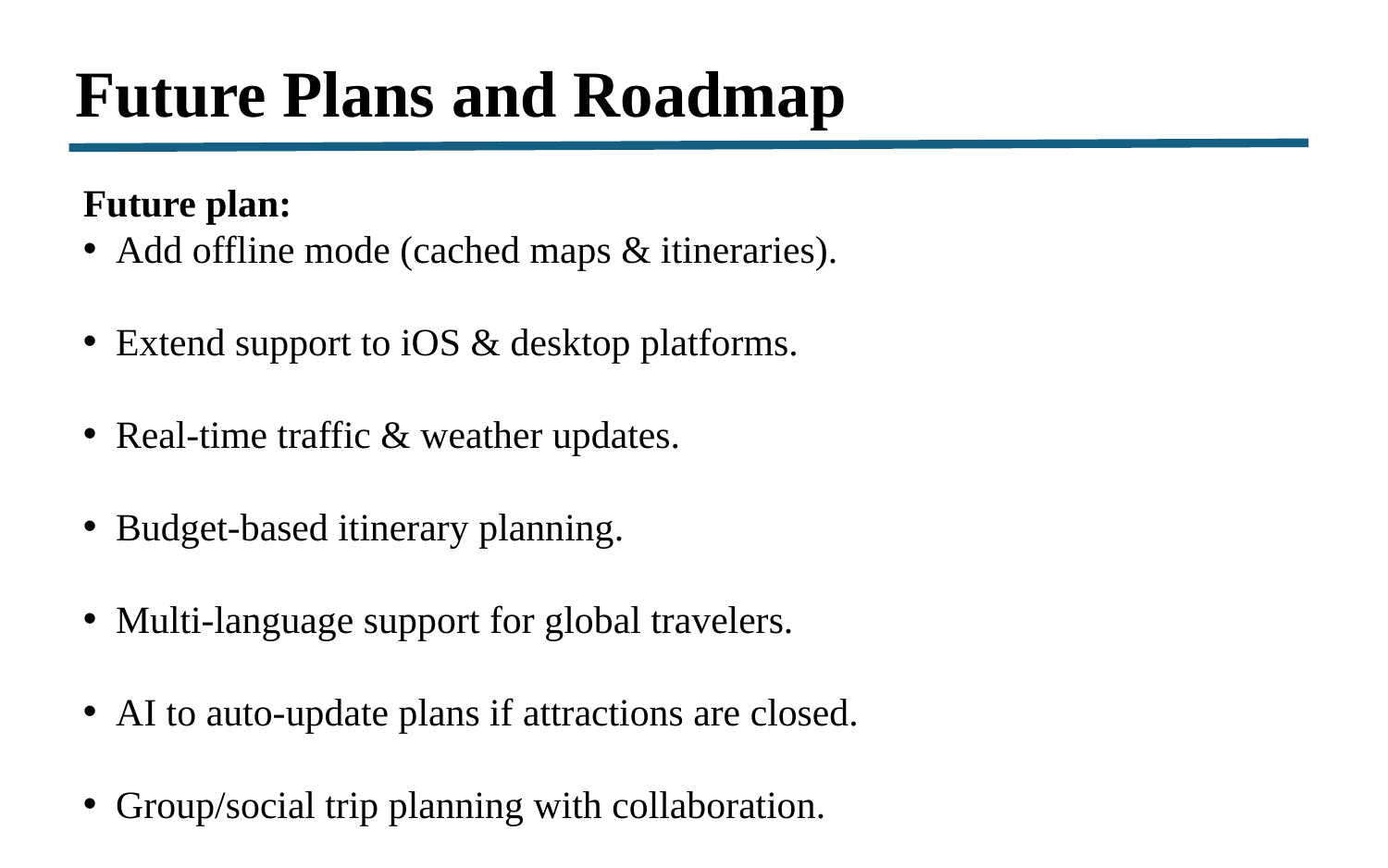

Future Plans and Roadmap
Future plan:
  Add offline mode (cached maps & itineraries).

  Extend support to iOS & desktop platforms.

  Real-time traffic & weather updates.

  Budget-based itinerary planning.

  Multi-language support for global travelers.

  AI to auto-update plans if attractions are closed.

  Group/social trip planning with collaboration.